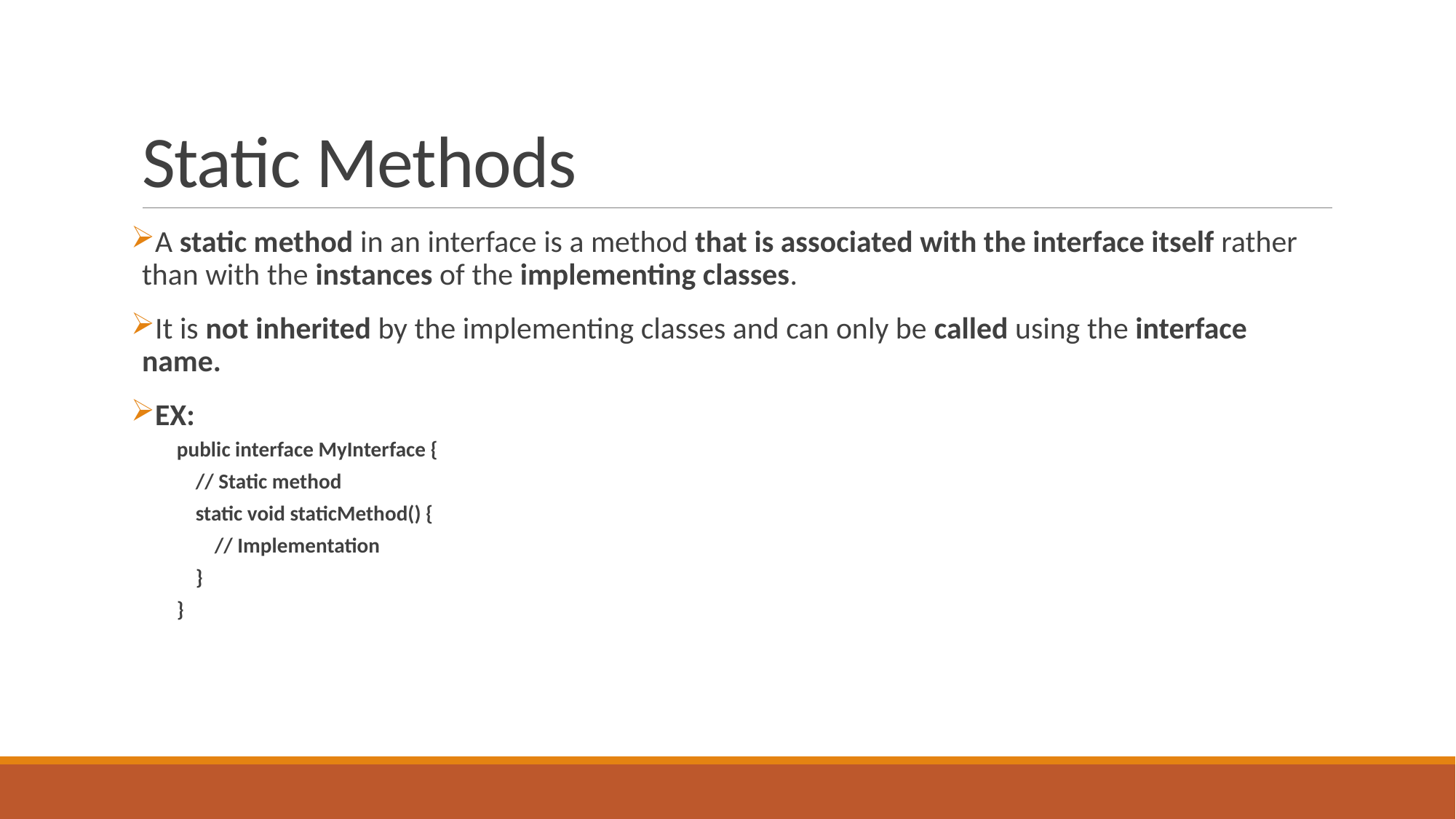

# Static Methods
A static method in an interface is a method that is associated with the interface itself rather than with the instances of the implementing classes.
It is not inherited by the implementing classes and can only be called using the interface name.
EX:
public interface MyInterface {
    // Static method
    static void staticMethod() {
        // Implementation
    }
}